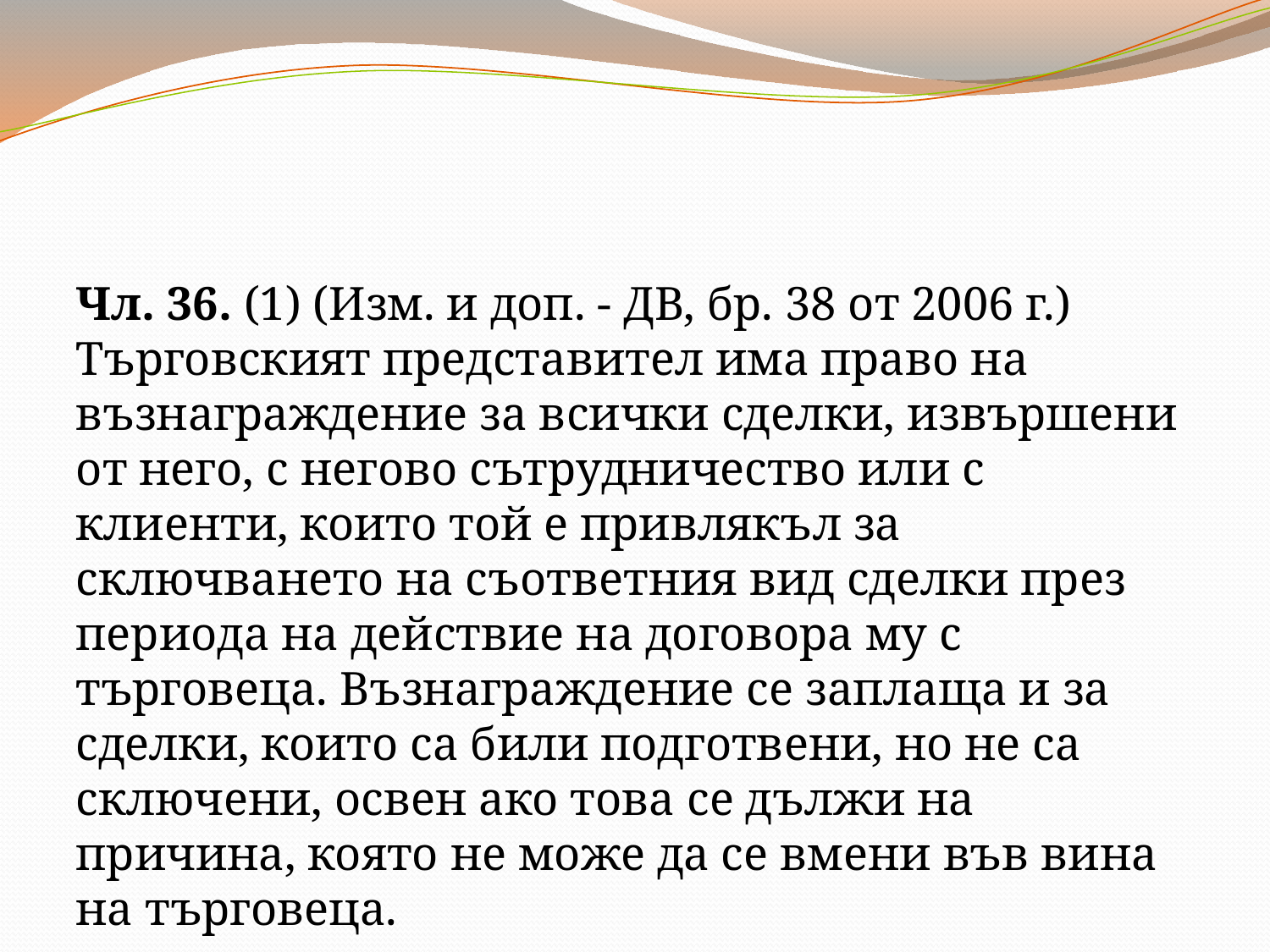

#
Чл. 36. (1) (Изм. и доп. - ДВ, бр. 38 от 2006 г.) Търговският представител има право на възнаграждение за всички сделки, извършени от него, с негово сътрудничество или с клиенти, които той е привлякъл за сключването на съответния вид сделки през периода на действие на договора му с търговеца. Възнаграждение се заплаща и за сделки, които са били подготвени, но не са сключени, освен ако това се дължи на причина, която не може да се вмени във вина на търговеца.